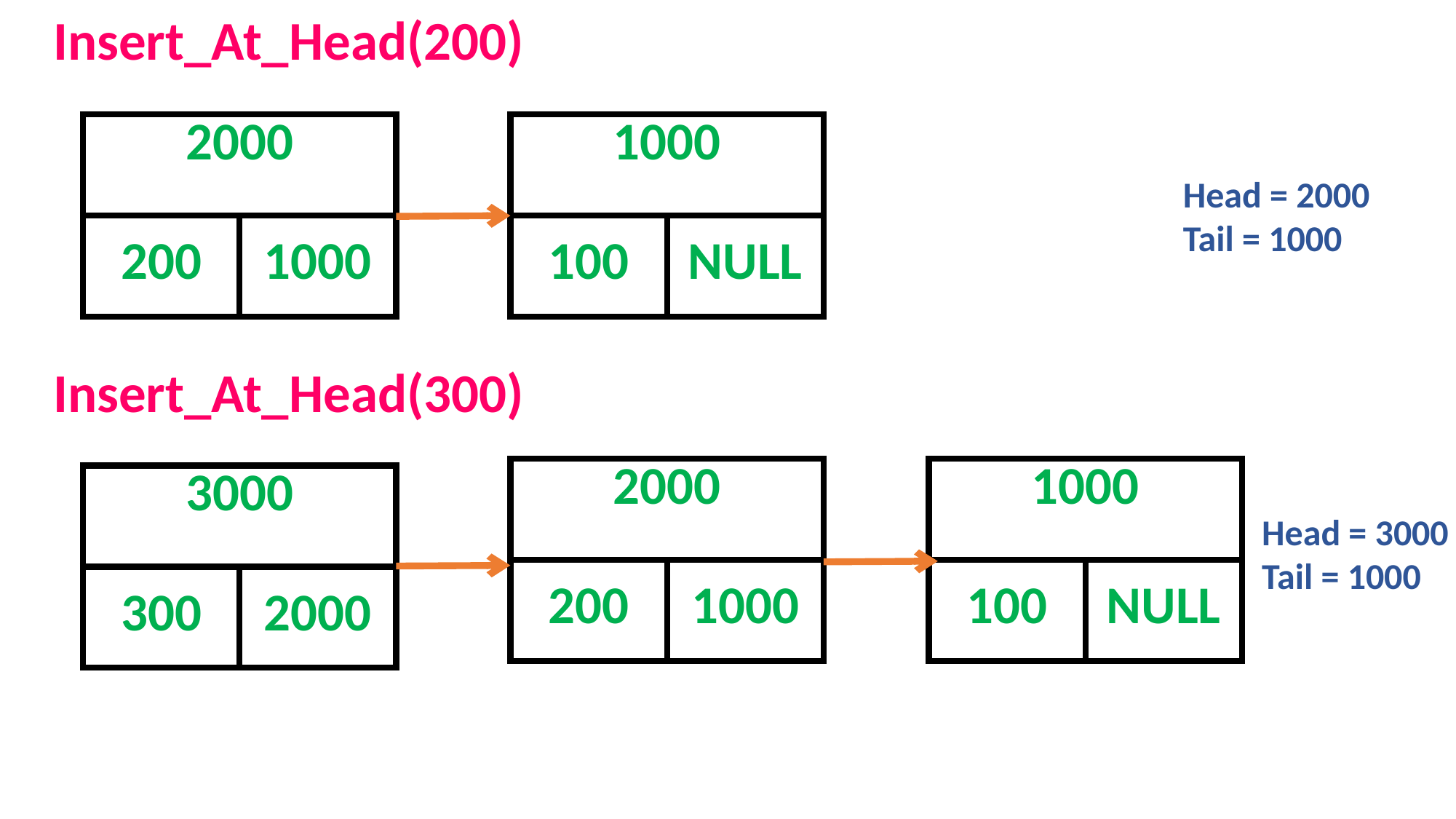

Insert_At_Head(200)
| 2000 |  |
| --- | --- |
| 200 | 1000 |
| 1000 |  |
| --- | --- |
| 100 | NULL |
Head = 2000
Tail = 1000
Insert_At_Head(300)
| 2000 |  |
| --- | --- |
| 200 | 1000 |
| 1000 |  |
| --- | --- |
| 100 | NULL |
| 3000 |  |
| --- | --- |
| 300 | 2000 |
Head = 3000
Tail = 1000